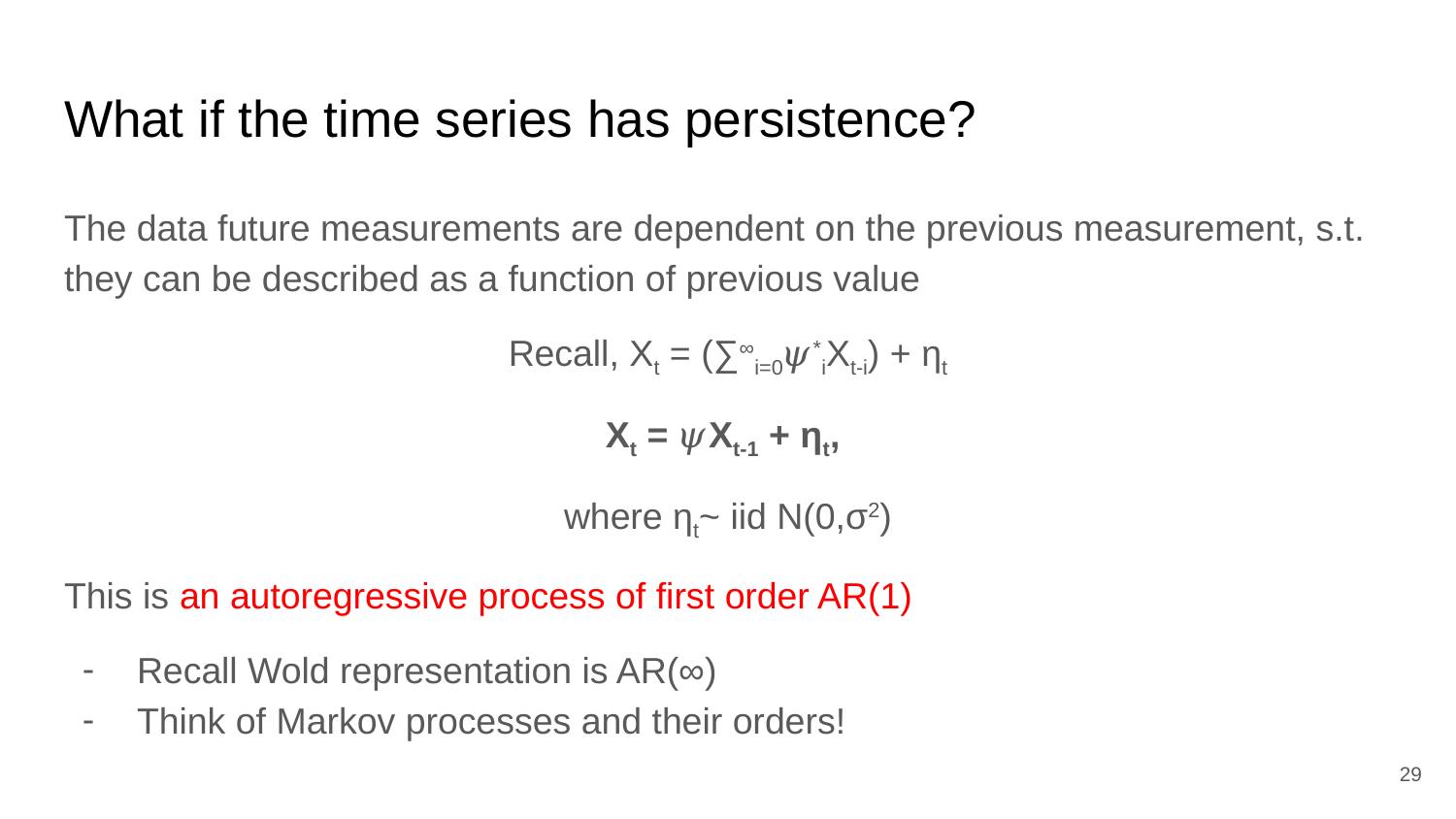

# What if the time series has persistence?
The data future measurements are dependent on the previous measurement, s.t. they can be described as a function of previous value
Recall, Xt = (∑∞i=0𝜓*iXt-i) + ηt
Xt = 𝜓Xt-1 + ηt,
where ηt~ iid N(0,σ2)
This is an autoregressive process of first order AR(1)
Recall Wold representation is AR(∞)
Think of Markov processes and their orders!
29